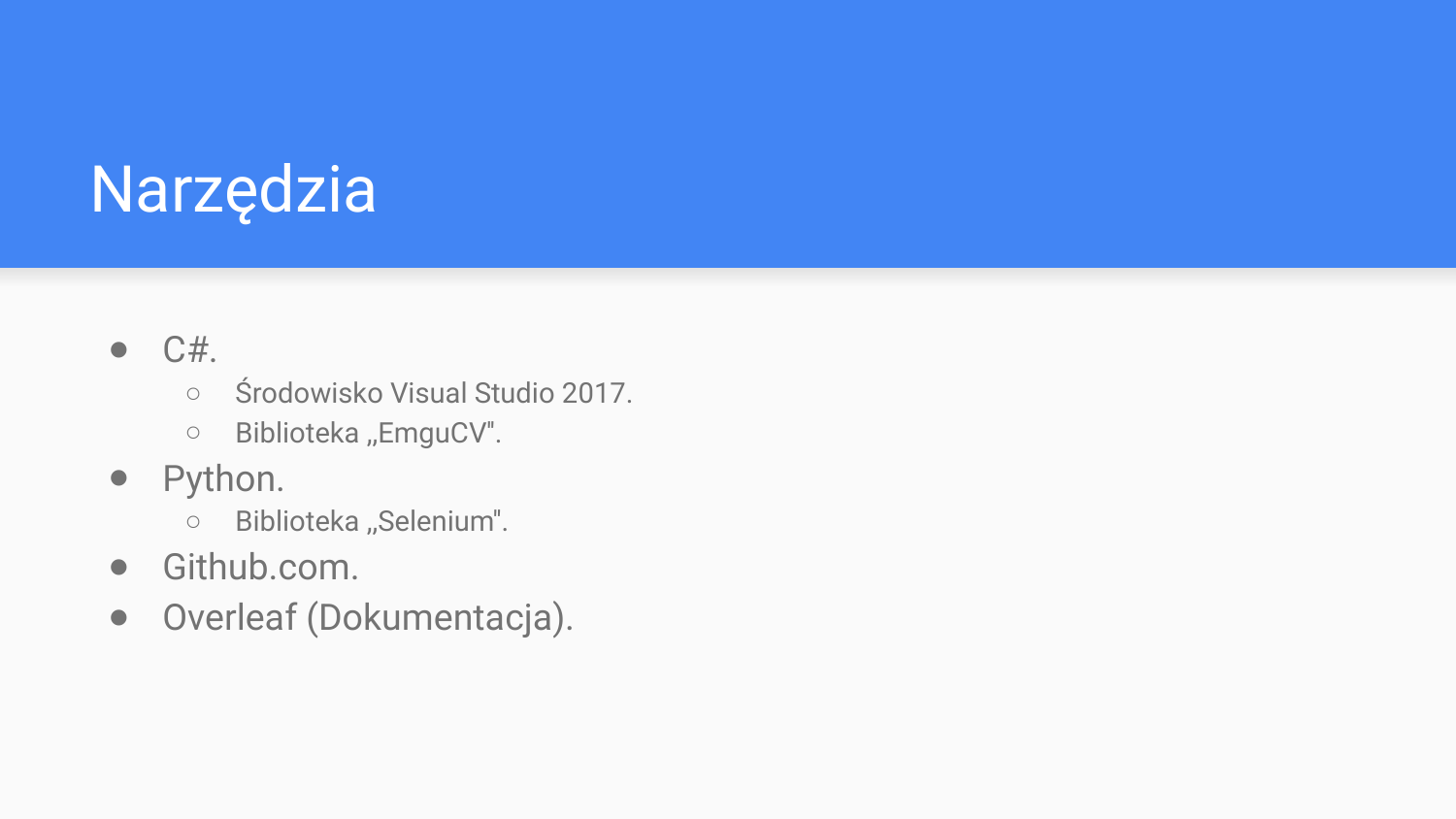

# Narzędzia
C#.
Środowisko Visual Studio 2017.
Biblioteka ,,EmguCV''.
Python.
Biblioteka ,,Selenium''.
Github.com.
Overleaf (Dokumentacja).